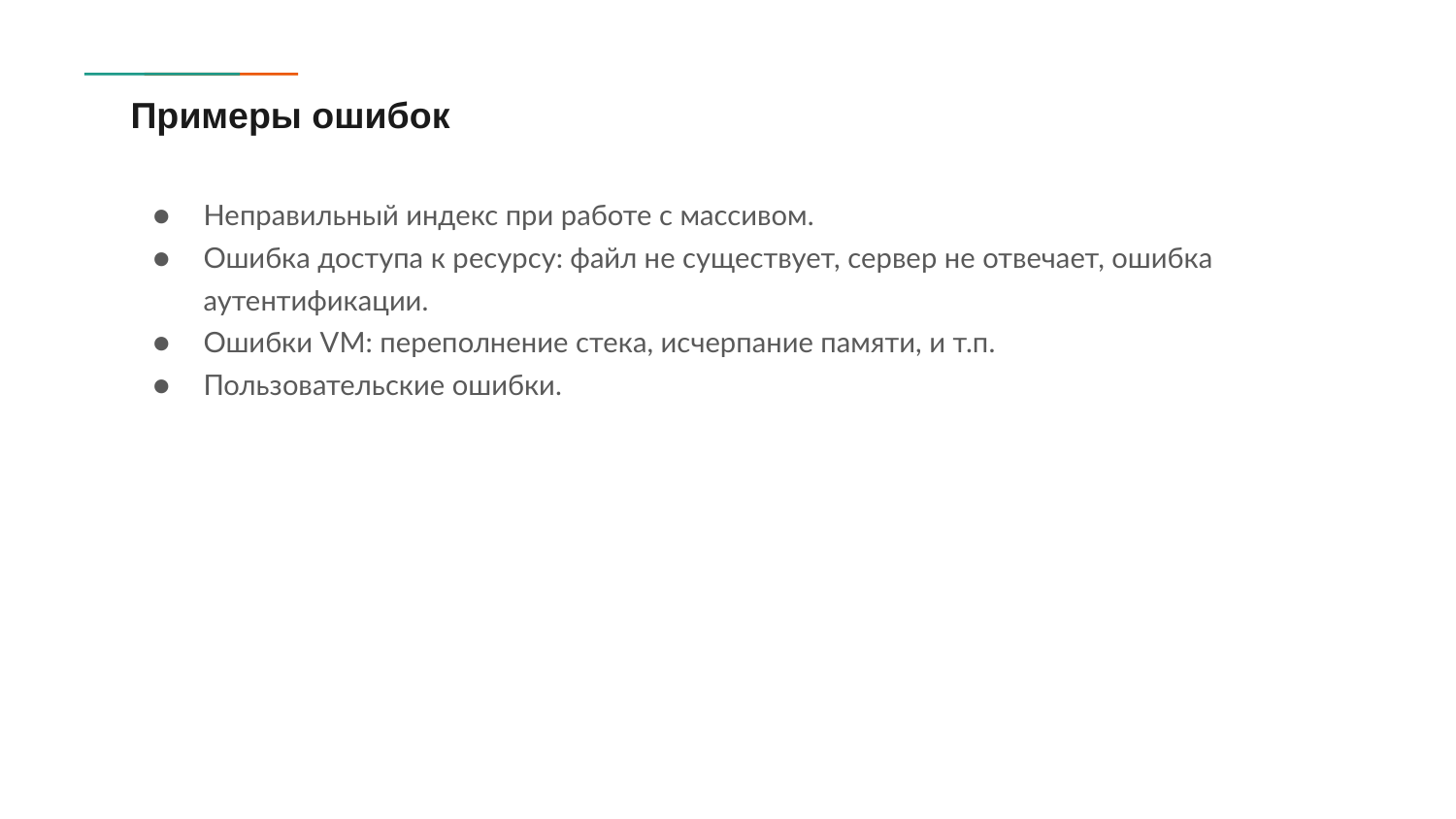

# Примеры ошибок
Неправильный индекс при работе с массивом.
Ошибка доступа к ресурсу: файл не существует, сервер не отвечает, ошибка аутентификации.
Ошибки VM: переполнение стека, исчерпание памяти, и т.п.
Пользовательские ошибки.